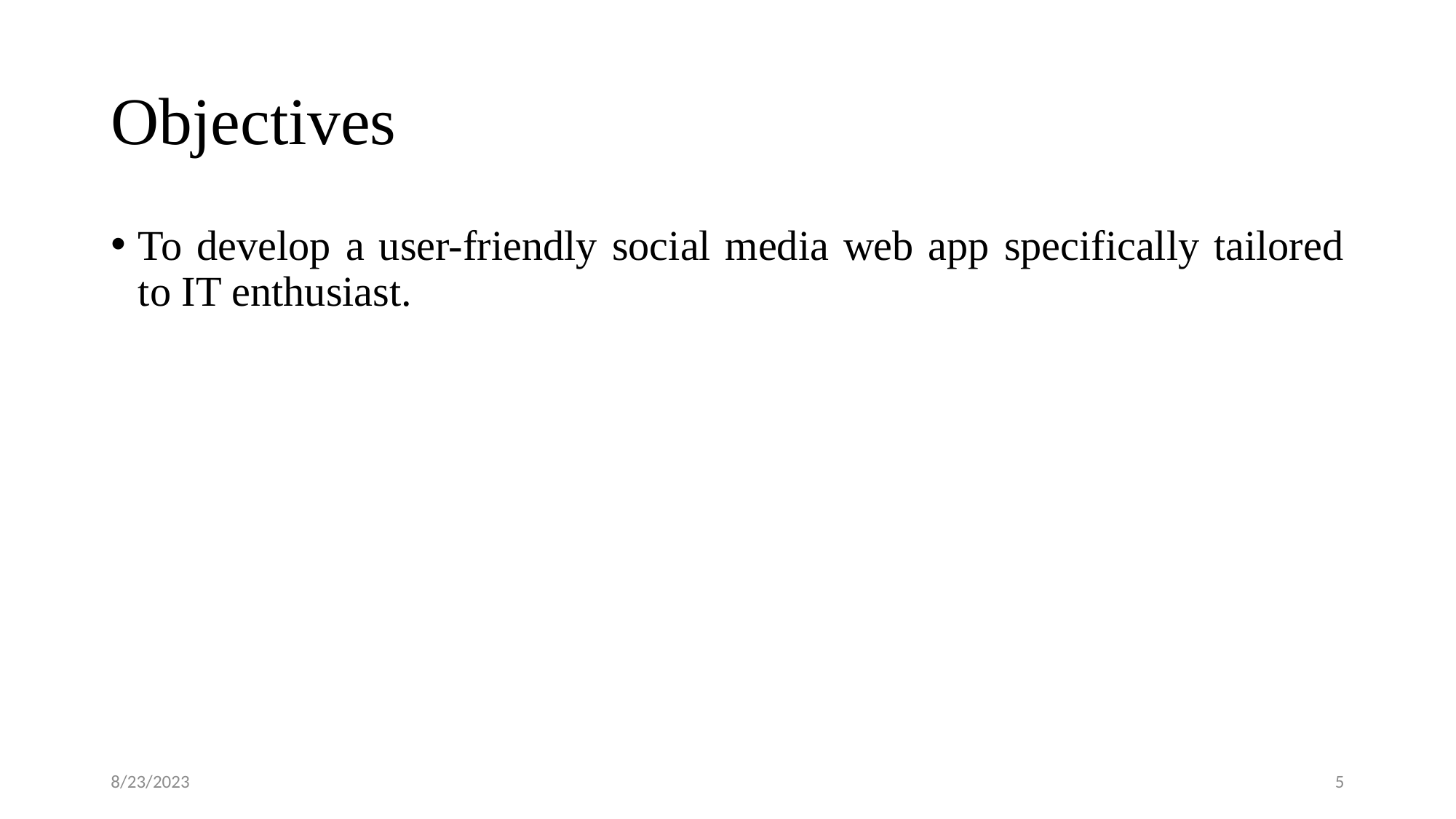

# Objectives
To develop a user-friendly social media web app specifically tailored to IT enthusiast.
8/23/2023
5